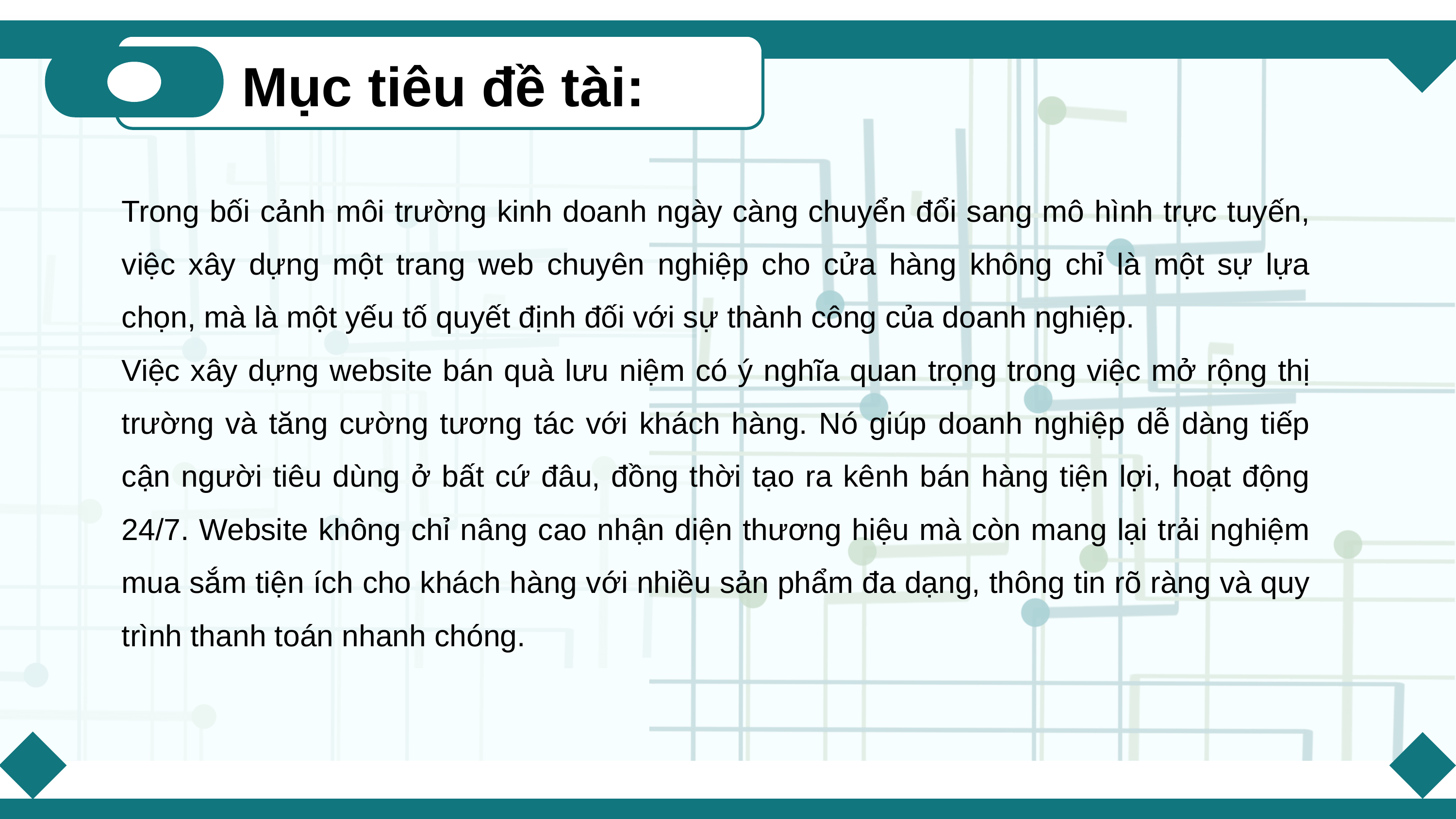

Mục tiêu đề tài:
Trong bối cảnh môi trường kinh doanh ngày càng chuyển đổi sang mô hình trực tuyến, việc xây dựng một trang web chuyên nghiệp cho cửa hàng không chỉ là một sự lựa chọn, mà là một yếu tố quyết định đối với sự thành công của doanh nghiệp.
Việc xây dựng website bán quà lưu niệm có ý nghĩa quan trọng trong việc mở rộng thị trường và tăng cường tương tác với khách hàng. Nó giúp doanh nghiệp dễ dàng tiếp cận người tiêu dùng ở bất cứ đâu, đồng thời tạo ra kênh bán hàng tiện lợi, hoạt động 24/7. Website không chỉ nâng cao nhận diện thương hiệu mà còn mang lại trải nghiệm mua sắm tiện ích cho khách hàng với nhiều sản phẩm đa dạng, thông tin rõ ràng và quy trình thanh toán nhanh chóng.